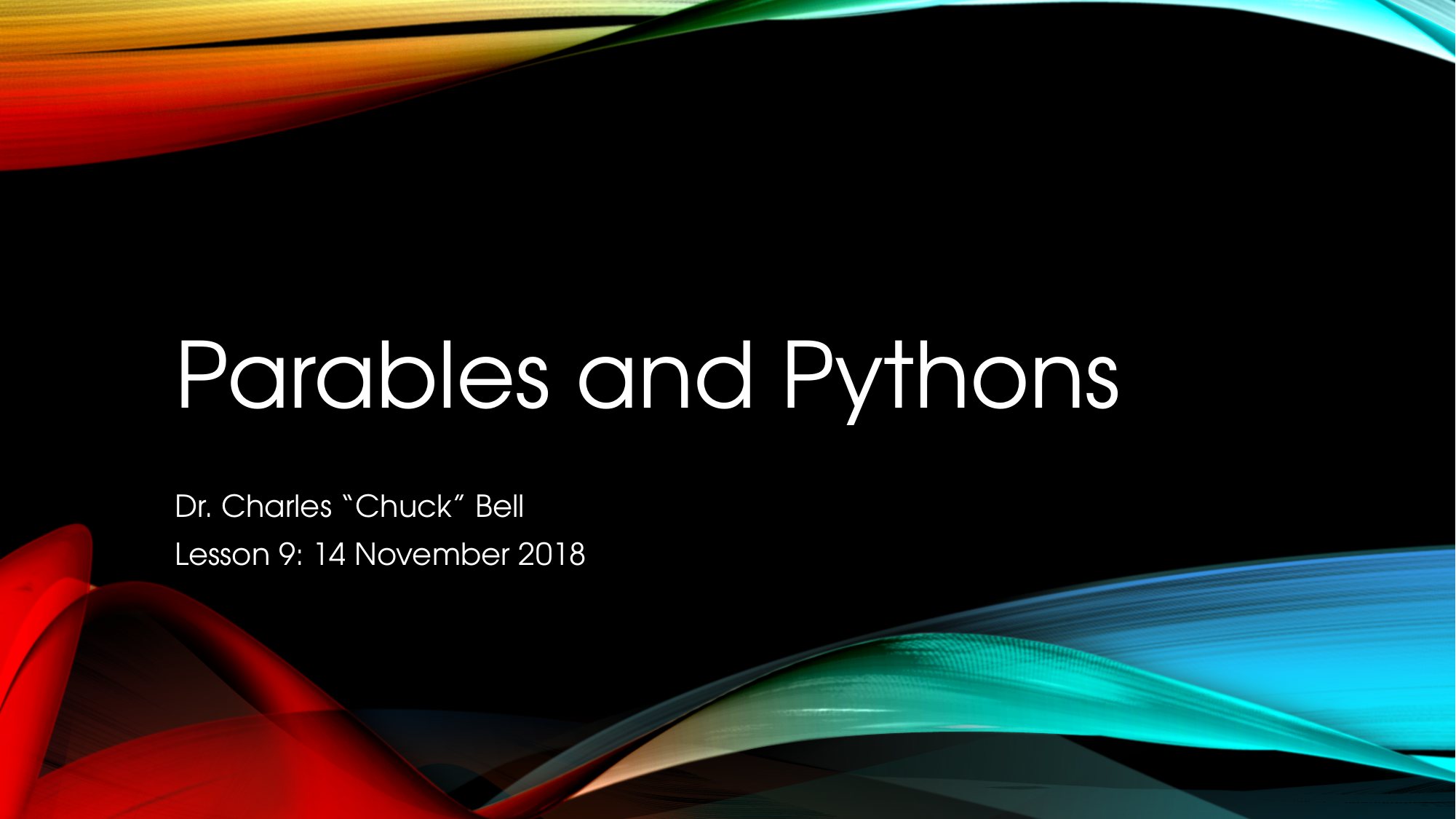

# Parables and Pythons

Dr. Charles “Chuck” Bell
Lesson 9: 14 November 2018